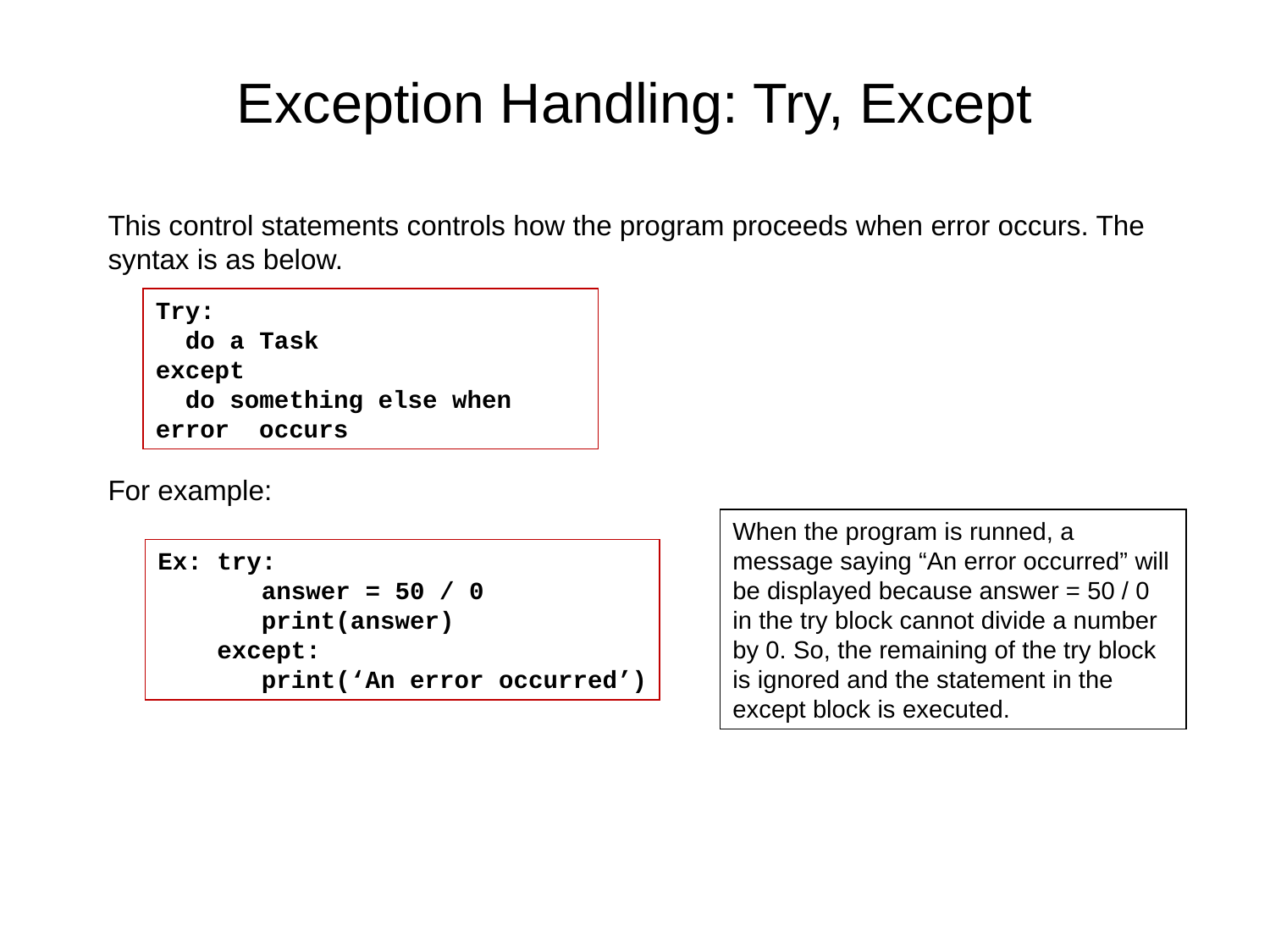

# Exception Handling: Try, Except
This control statements controls how the program proceeds when error occurs. The syntax is as below.

For example:

Try:
  do a Task
except
  do something else when error  occurs
When the program is runned, a message saying “An error occurred” will be displayed because answer = 50 / 0 in the try block cannot divide a number by 0. So, the remaining of the try block is ignored and the statement in the except block is executed.
Ex: try:
       answer = 50 / 0
       print(answer)
    except:
       print(‘An error occurred’)